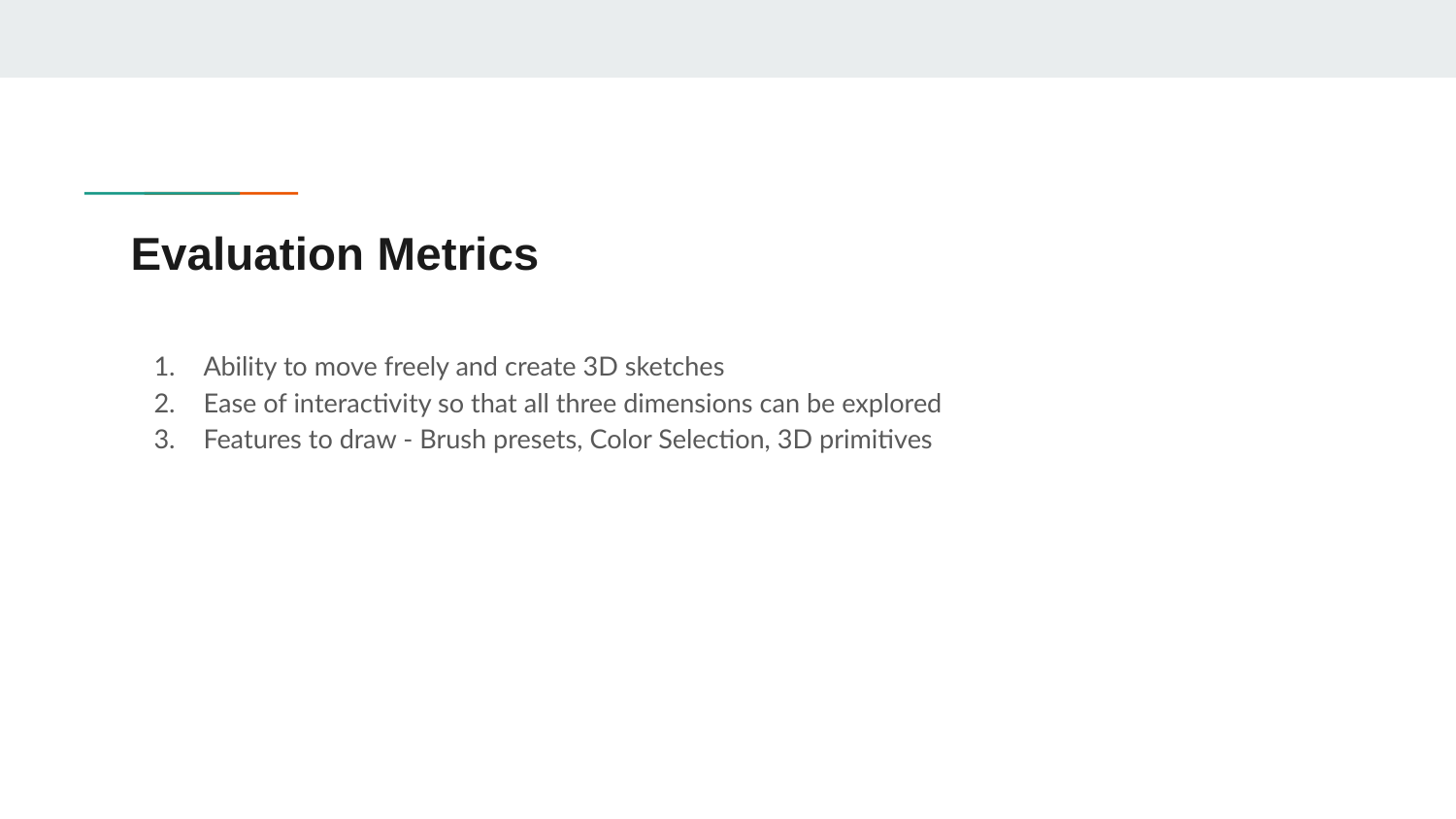

# Evaluation Metrics
Ability to move freely and create 3D sketches
Ease of interactivity so that all three dimensions can be explored
Features to draw - Brush presets, Color Selection, 3D primitives